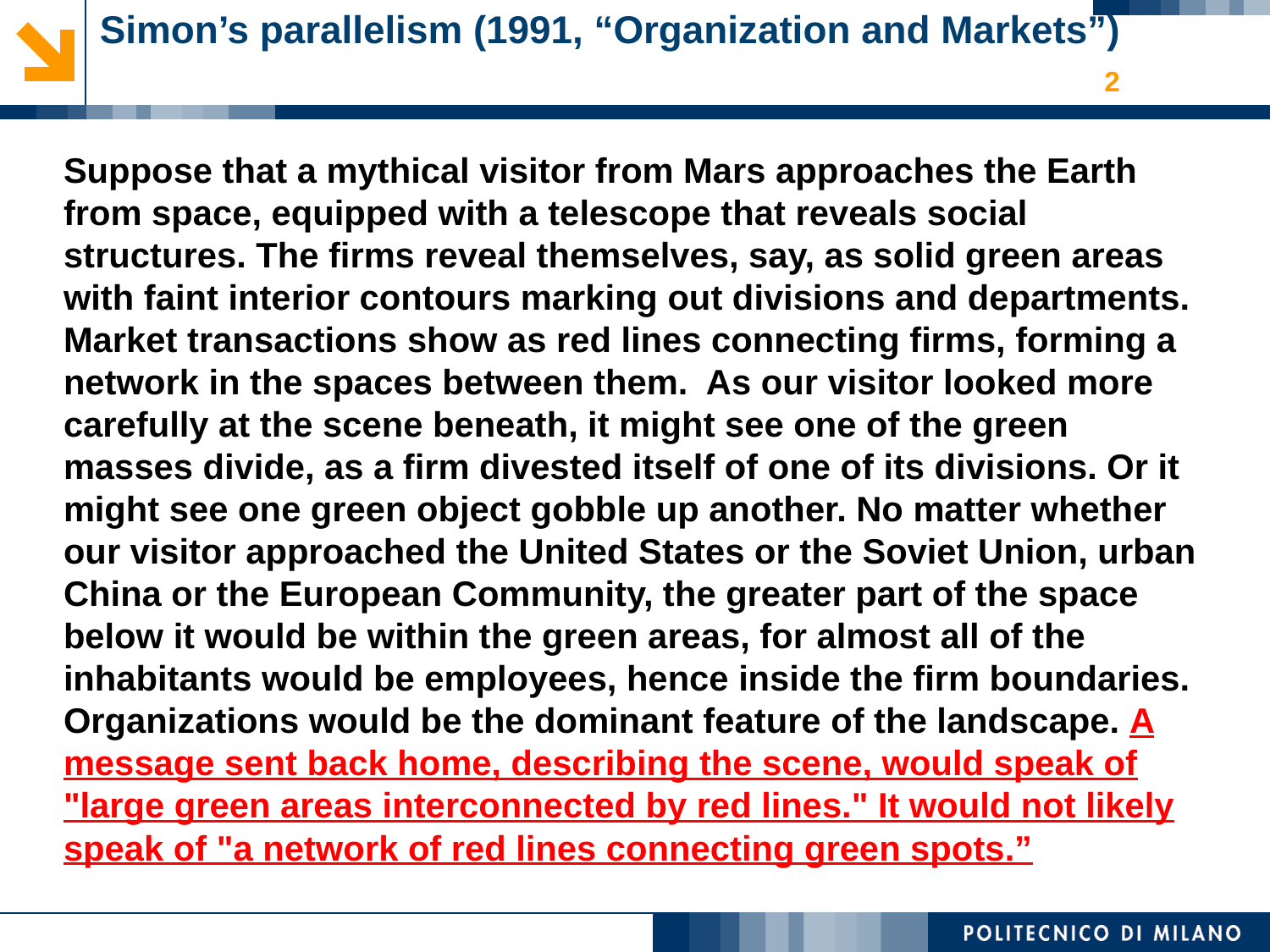

# Simon’s parallelism (1991, “Organization and Markets”)
2
Suppose that a mythical visitor from Mars approaches the Earth from space, equipped with a telescope that reveals social structures. The firms reveal themselves, say, as solid green areas with faint interior contours marking out divisions and departments. Market transactions show as red lines connecting firms, forming a network in the spaces between them.  As our visitor looked more carefully at the scene beneath, it might see one of the green masses divide, as a firm divested itself of one of its divisions. Or it might see one green object gobble up another. No matter whether our visitor approached the United States or the Soviet Union, urban China or the European Community, the greater part of the space below it would be within the green areas, for almost all of the inhabitants would be employees, hence inside the firm boundaries. Organizations would be the dominant feature of the landscape. A message sent back home, describing the scene, would speak of "large green areas interconnected by red lines." It would not likely speak of "a network of red lines connecting green spots.”